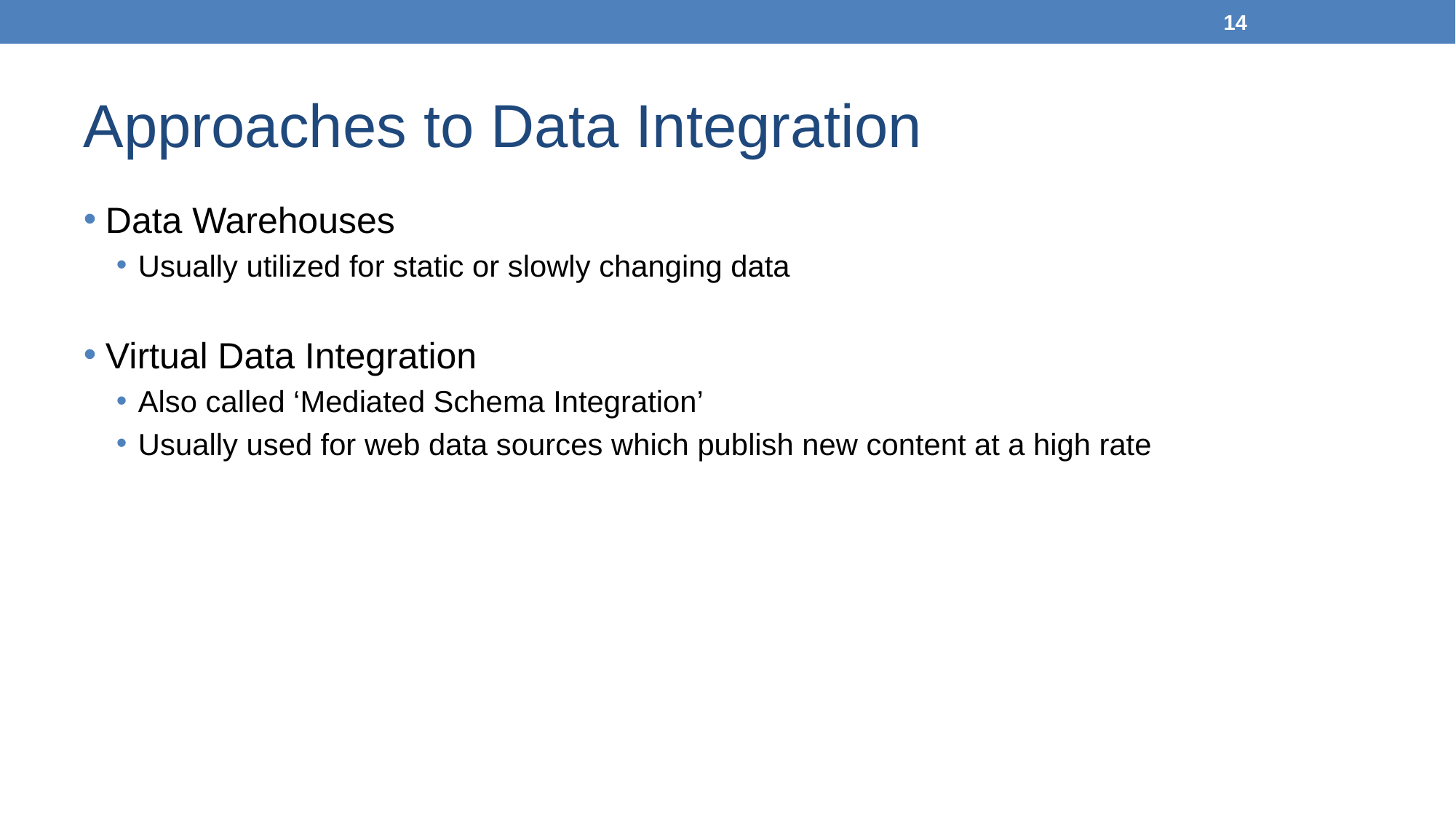

14
# Approaches to Data Integration
Data Warehouses
Usually utilized for static or slowly changing data

Virtual Data Integration
Also called ‘Mediated Schema Integration’
Usually used for web data sources which publish new content at a high rate